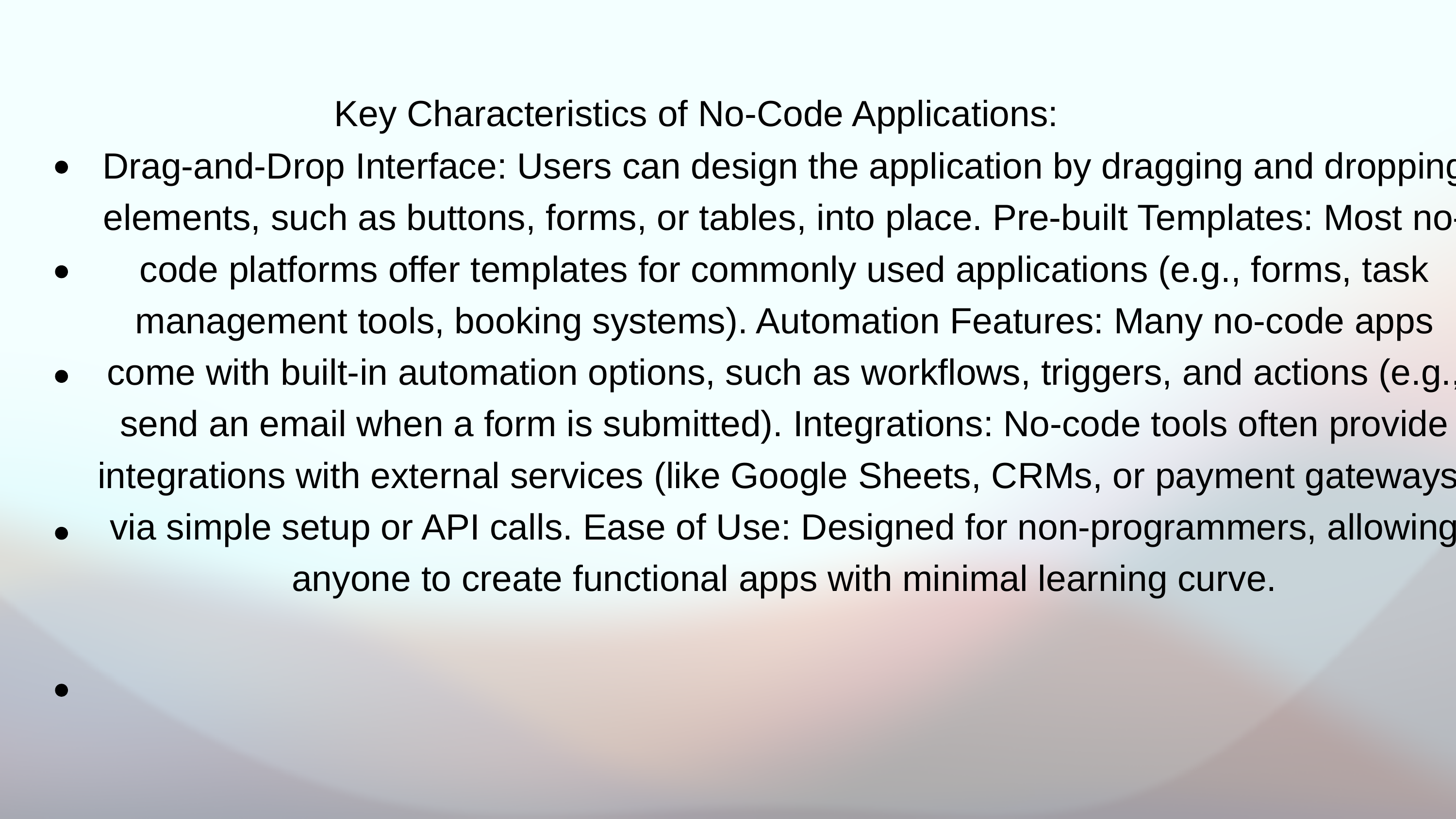

Key Characteristics of No-Code Applications:
Drag-and-Drop Interface: Users can design the application by dragging and dropping elements, such as buttons, forms, or tables, into place. Pre-built Templates: Most no-code platforms offer templates for commonly used applications (e.g., forms, task management tools, booking systems). Automation Features: Many no-code apps come with built-in automation options, such as workflows, triggers, and actions (e.g., send an email when a form is submitted). Integrations: No-code tools often provide integrations with external services (like Google Sheets, CRMs, or payment gateways) via simple setup or API calls. Ease of Use: Designed for non-programmers, allowing anyone to create functional apps with minimal learning curve.